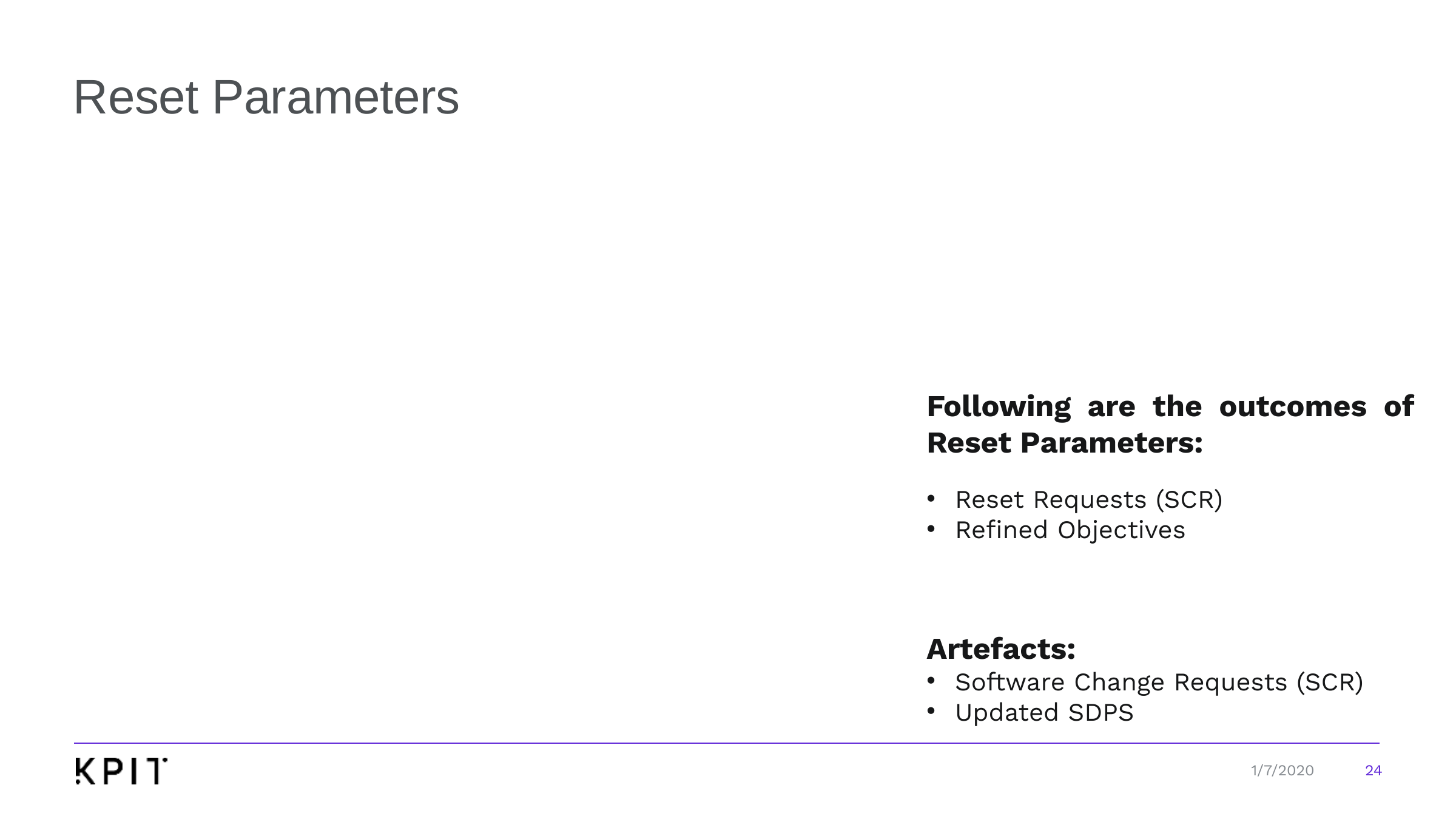

# Reset Parameters
Following are the outcomes of Reset Parameters:

Reset Requests (SCR)
Refined Objectives

Artefacts:
Software Change Requests (SCR)
Updated SDPS
24
1/7/2020